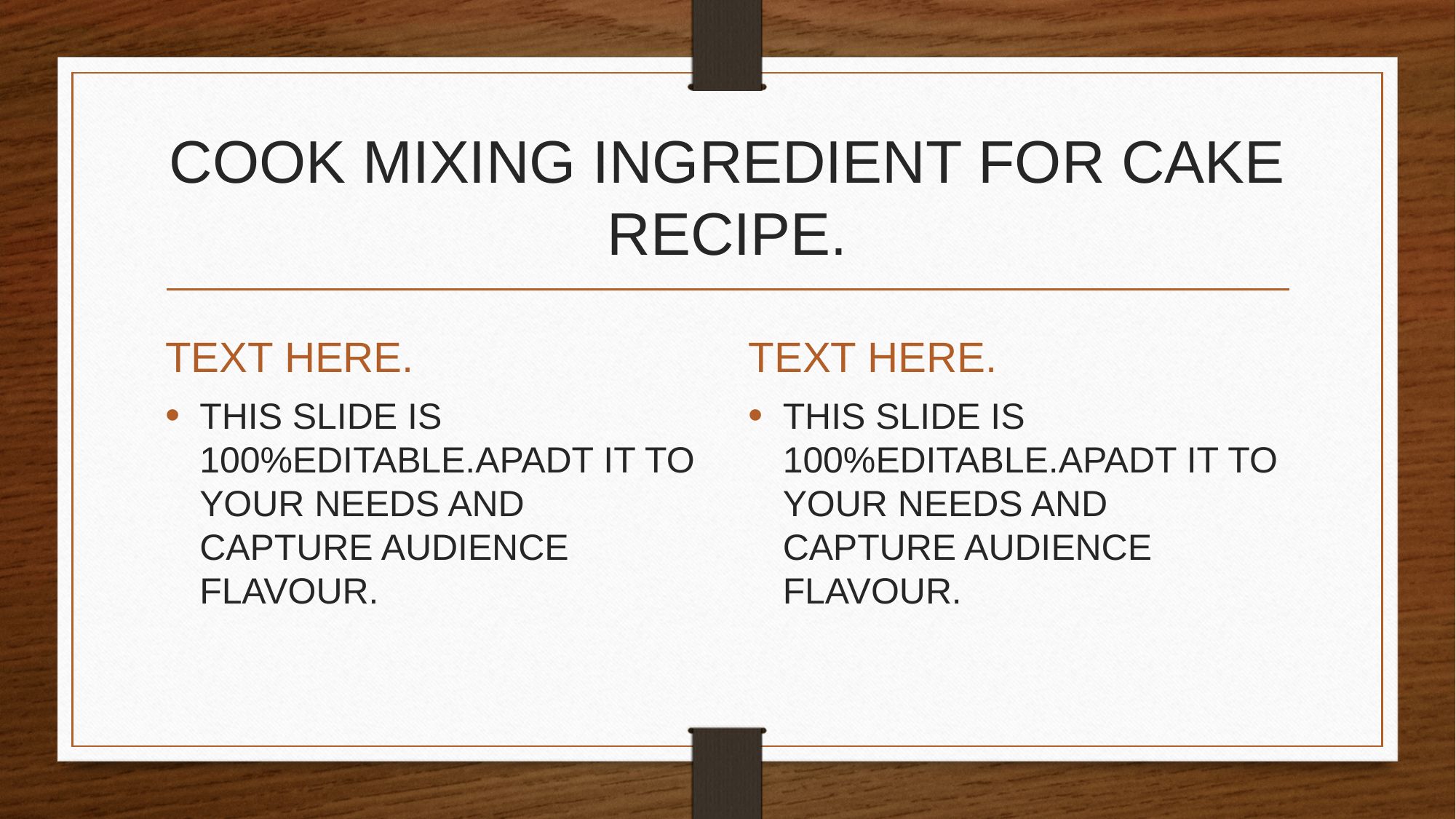

# COOK MIXING INGREDIENT FOR CAKE RECIPE.
TEXT HERE.
TEXT HERE.
THIS SLIDE IS 100%EDITABLE.APADT IT TO YOUR NEEDS AND CAPTURE AUDIENCE FLAVOUR.
THIS SLIDE IS 100%EDITABLE.APADT IT TO YOUR NEEDS AND CAPTURE AUDIENCE FLAVOUR.